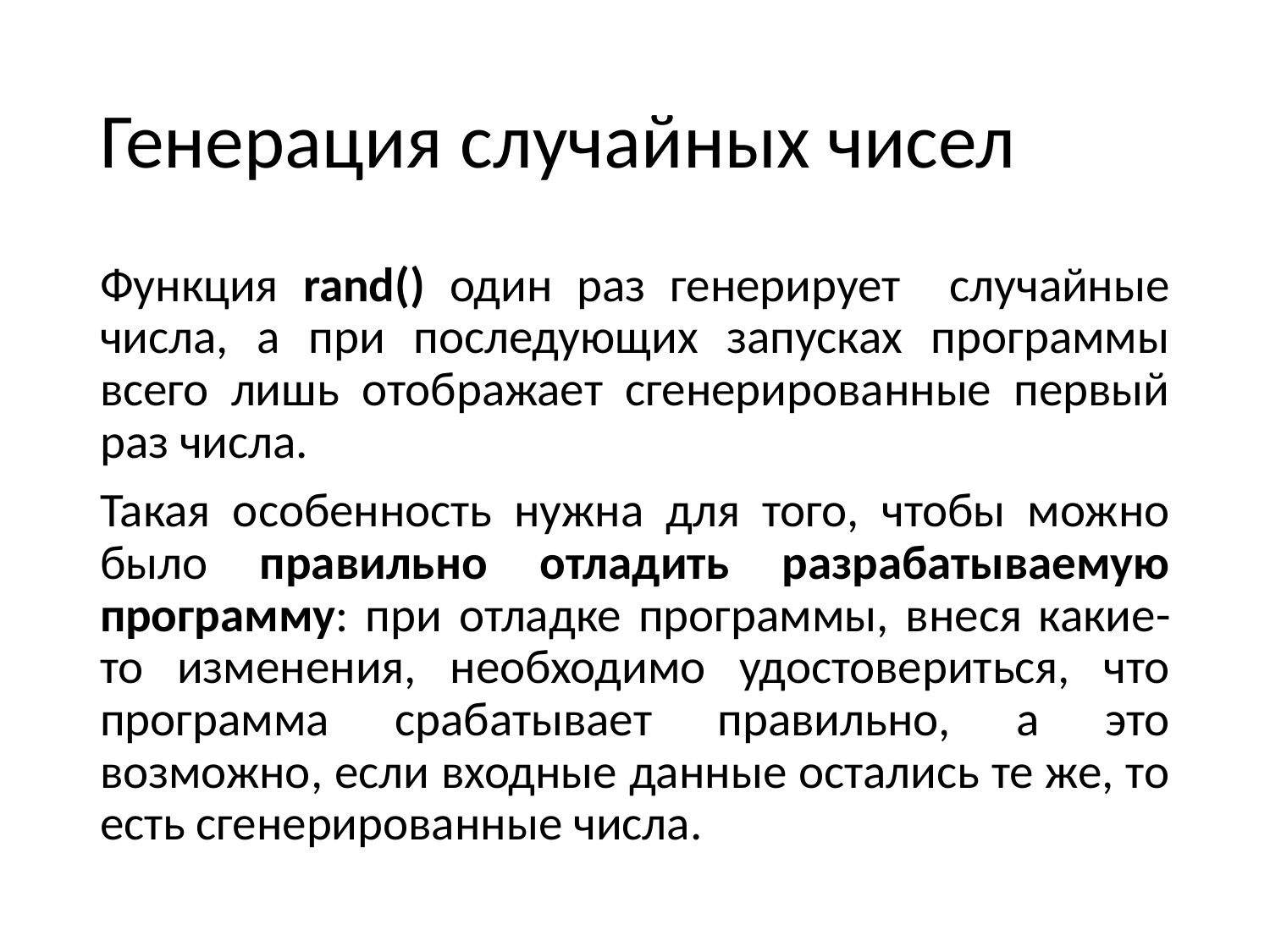

# Генерация случайных чисел
Функция rand() один раз генерирует  случайные числа, а при последующих запусках программы всего лишь отображает сгенерированные первый раз числа.
Такая особенность нужна для того, чтобы можно было правильно отладить разрабатываемую программу: при отладке программы, внеся какие-то изменения, необходимо удостовериться, что программа срабатывает правильно, а это возможно, если входные данные остались те же, то есть сгенерированные числа.